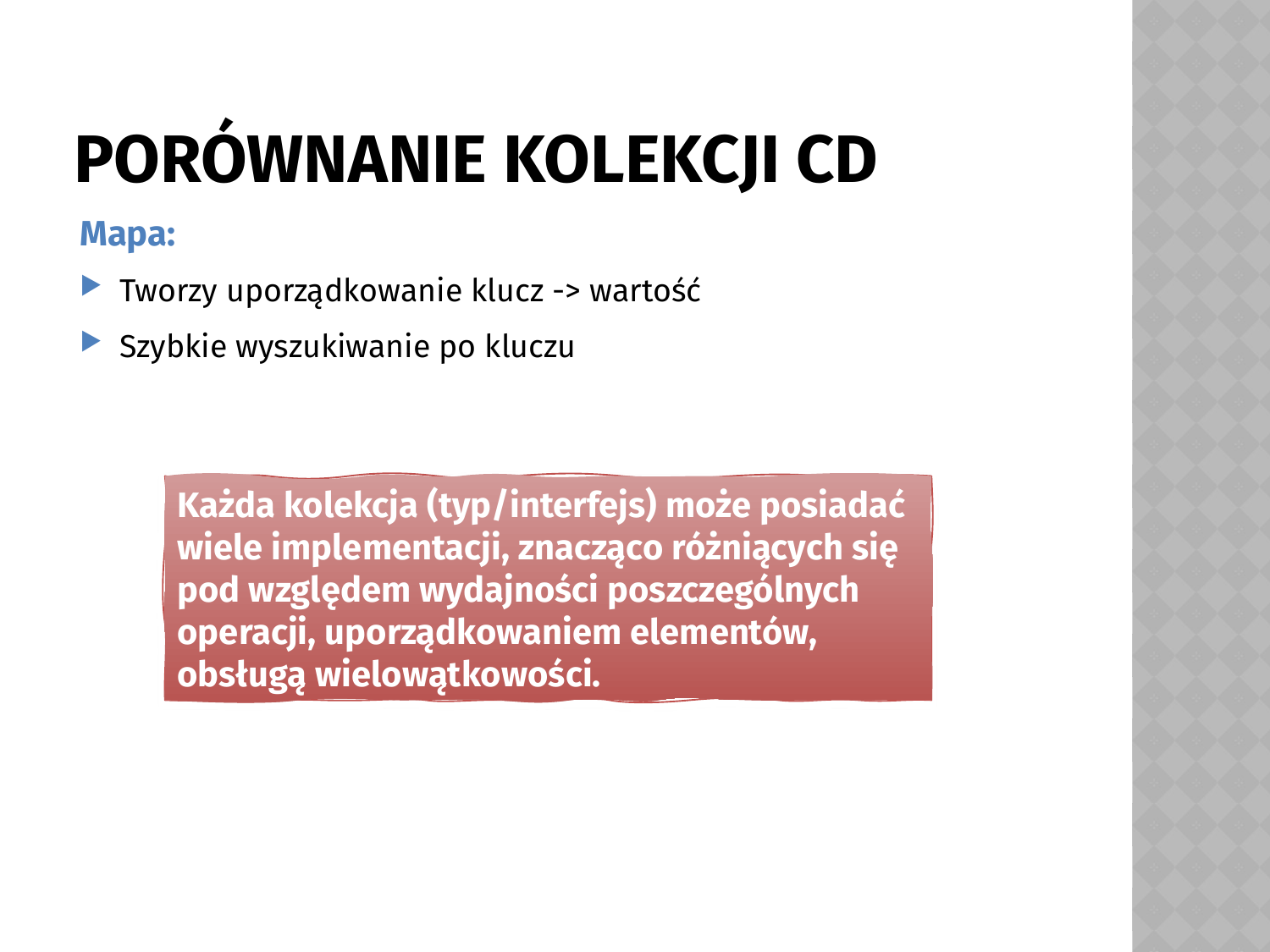

# Porównanie kolekcji cd
Mapa:
Tworzy uporządkowanie klucz -> wartość
Szybkie wyszukiwanie po kluczu
Każda kolekcja (typ/interfejs) może posiadać wiele implementacji, znacząco różniących się pod względem wydajności poszczególnych operacji, uporządkowaniem elementów, obsługą wielowątkowości.